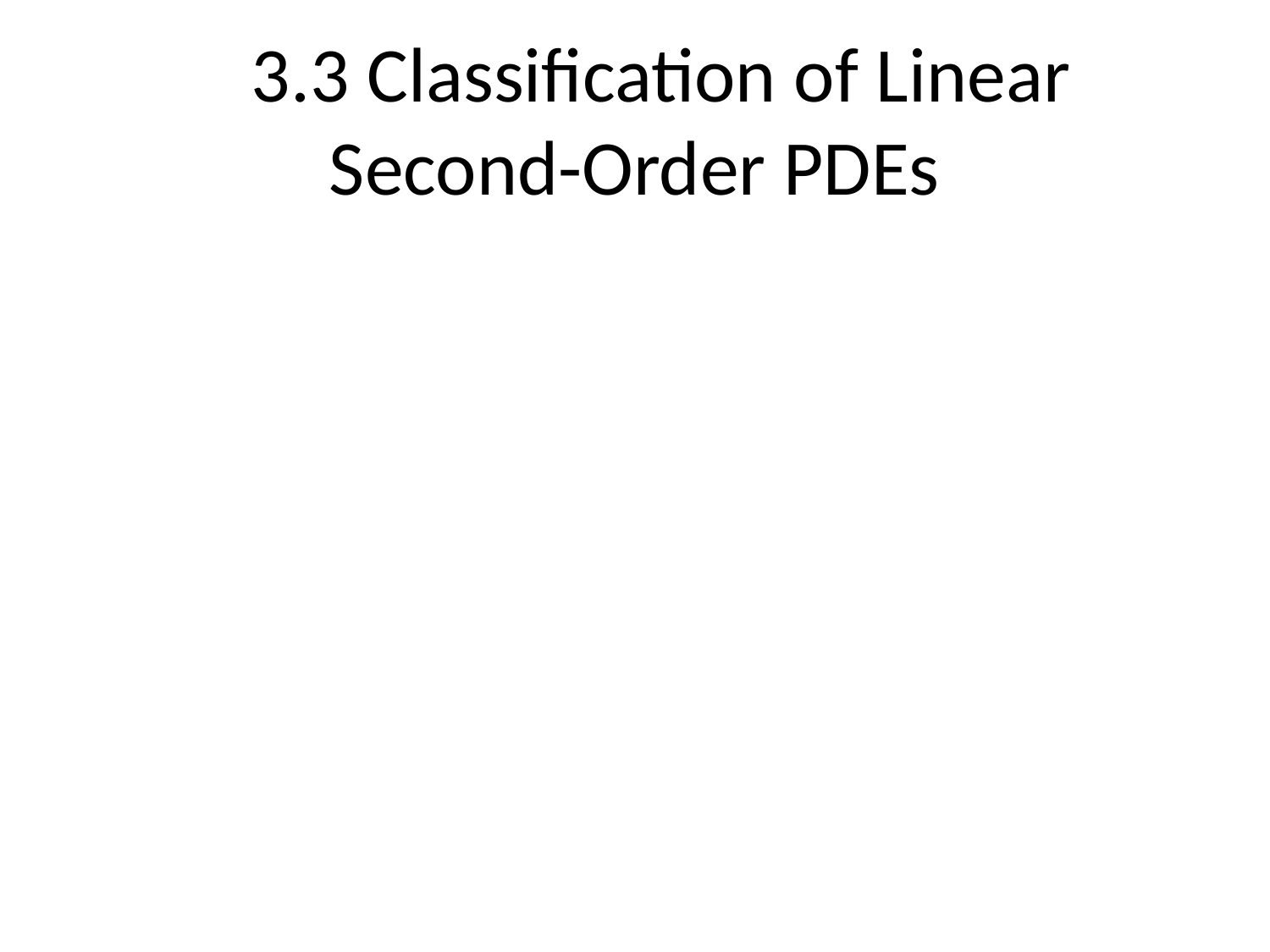

# 3.3 Classification of Linear Second-Order PDEs